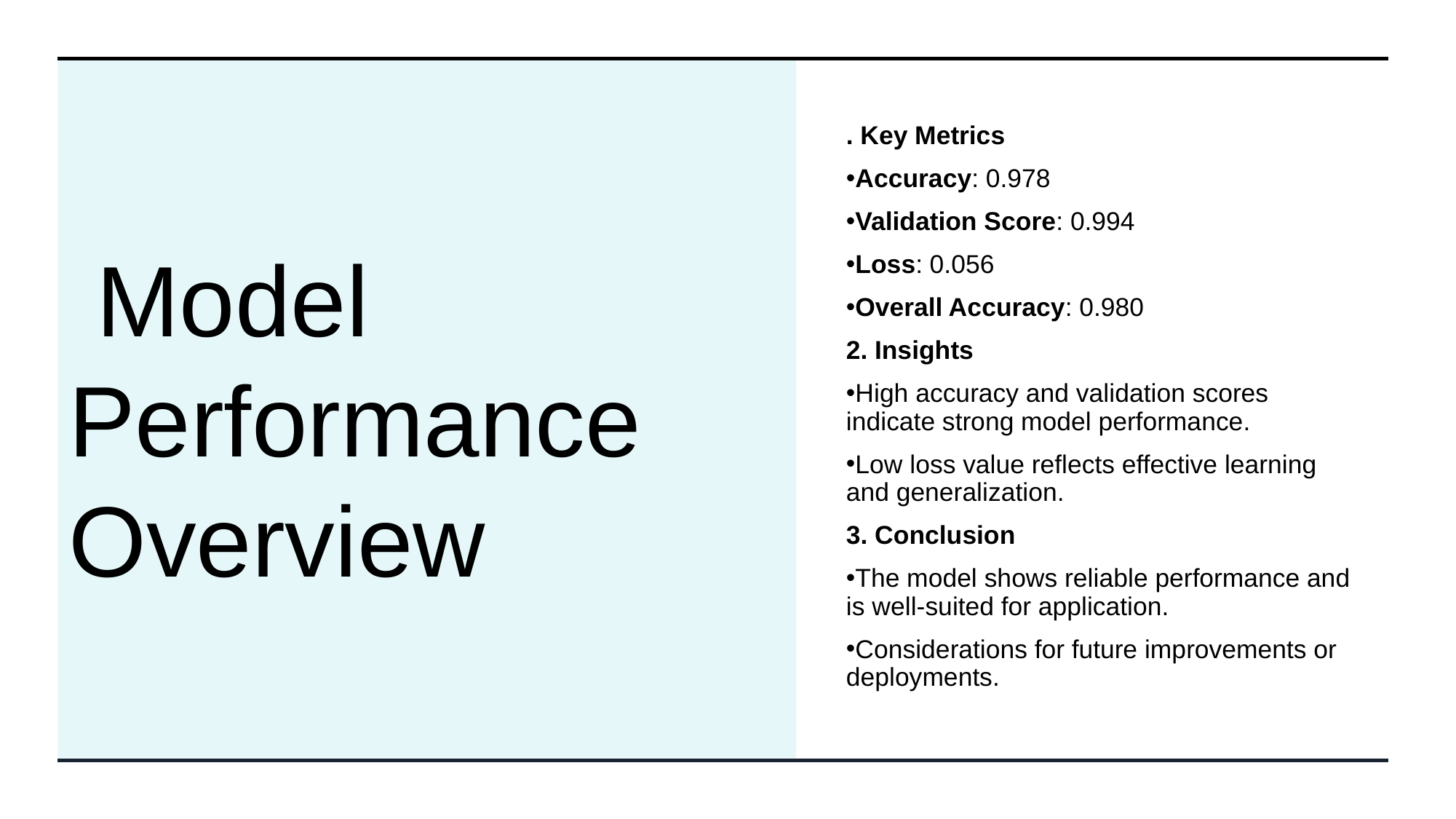

# Model Performance Overview
. Key Metrics
Accuracy: 0.978
Validation Score: 0.994
Loss: 0.056
Overall Accuracy: 0.980
2. Insights
High accuracy and validation scores indicate strong model performance.
Low loss value reflects effective learning and generalization.
3. Conclusion
The model shows reliable performance and is well-suited for application.
Considerations for future improvements or deployments.